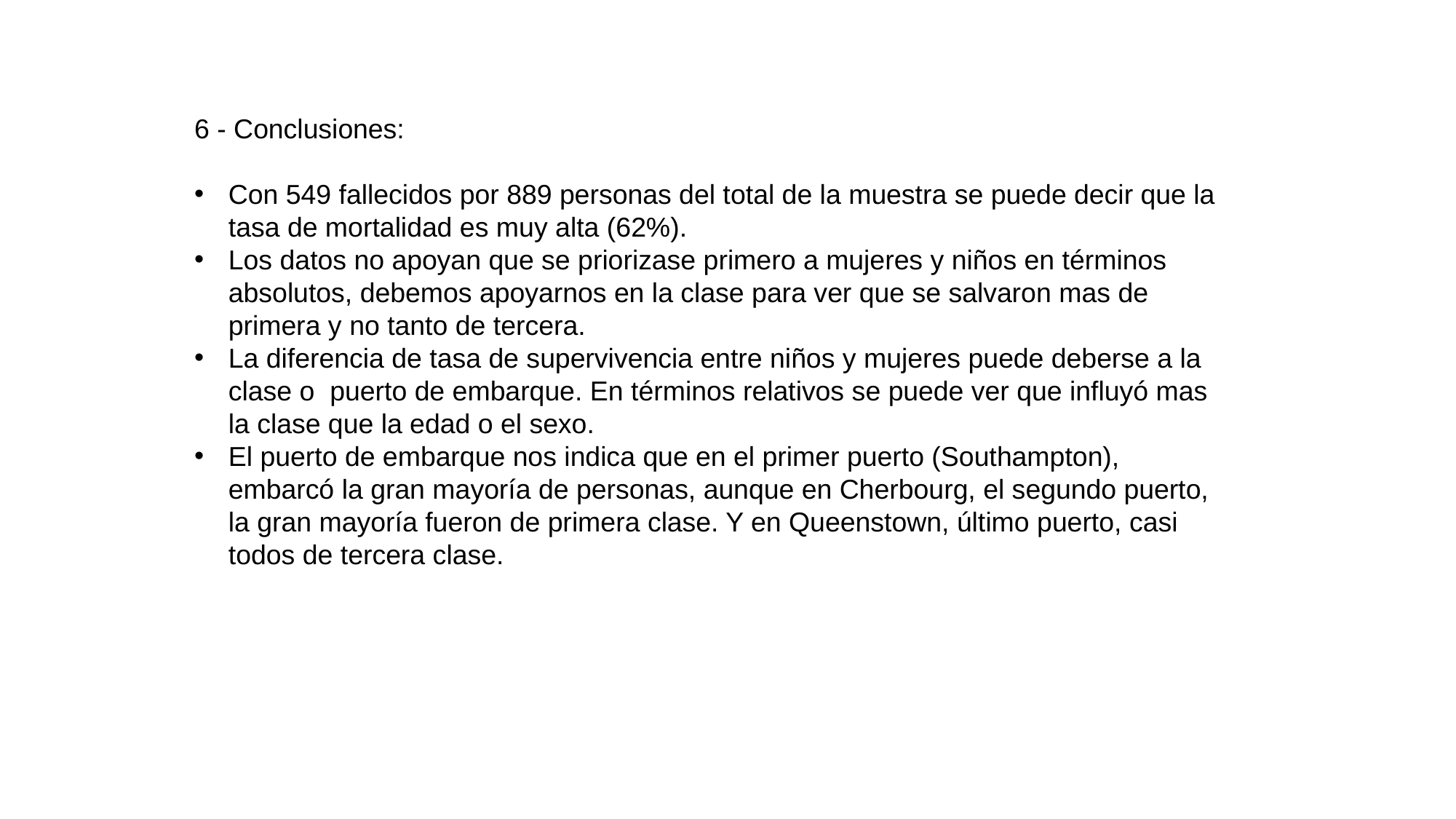

6 - Conclusiones:

Con 549 fallecidos por 889 personas del total de la muestra se puede decir que la tasa de mortalidad es muy alta (62%).
Los datos no apoyan que se priorizase primero a mujeres y niños en términos absolutos, debemos apoyarnos en la clase para ver que se salvaron mas de primera y no tanto de tercera.
La diferencia de tasa de supervivencia entre niños y mujeres puede deberse a la clase o  puerto de embarque. En términos relativos se puede ver que influyó mas la clase que la edad o el sexo.
El puerto de embarque nos indica que en el primer puerto (Southampton), embarcó la gran mayoría de personas, aunque en Cherbourg, el segundo puerto, la gran mayoría fueron de primera clase. Y en Queenstown, último puerto, casi todos de tercera clase.